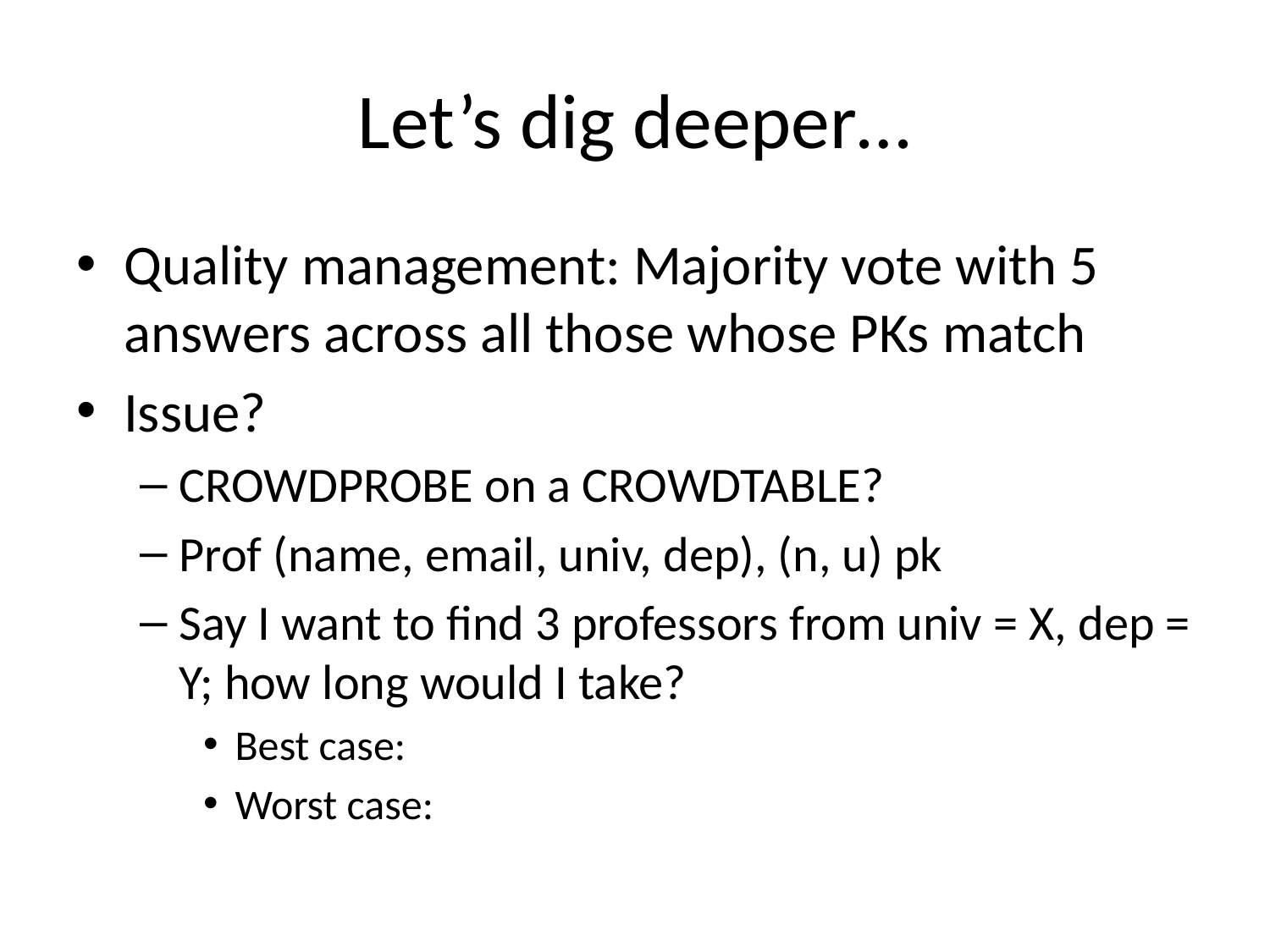

# Let’s dig deeper…
Quality management: Majority vote with 5 answers across all those whose PKs match
Issue?
CROWDPROBE on a CROWDTABLE?
Prof (name, email, univ, dep), (n, u) pk
Say I want to find 3 professors from univ = X, dep = Y; how long would I take?
Best case:
Worst case: